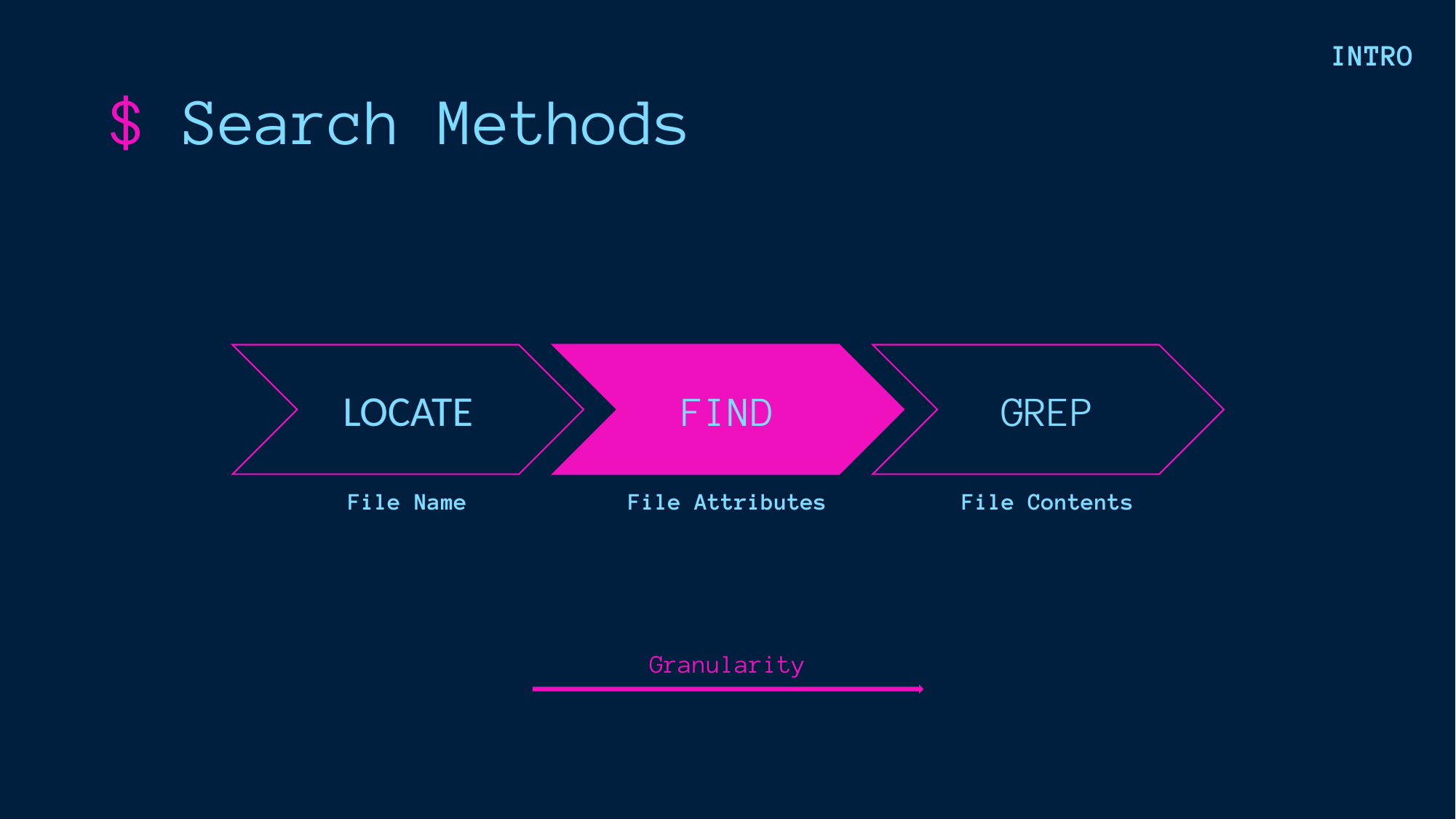

INTRO
# $ Search Methods
LOCATE
FIND
GREP
File Name
File Attributes
File Contents

Granularity